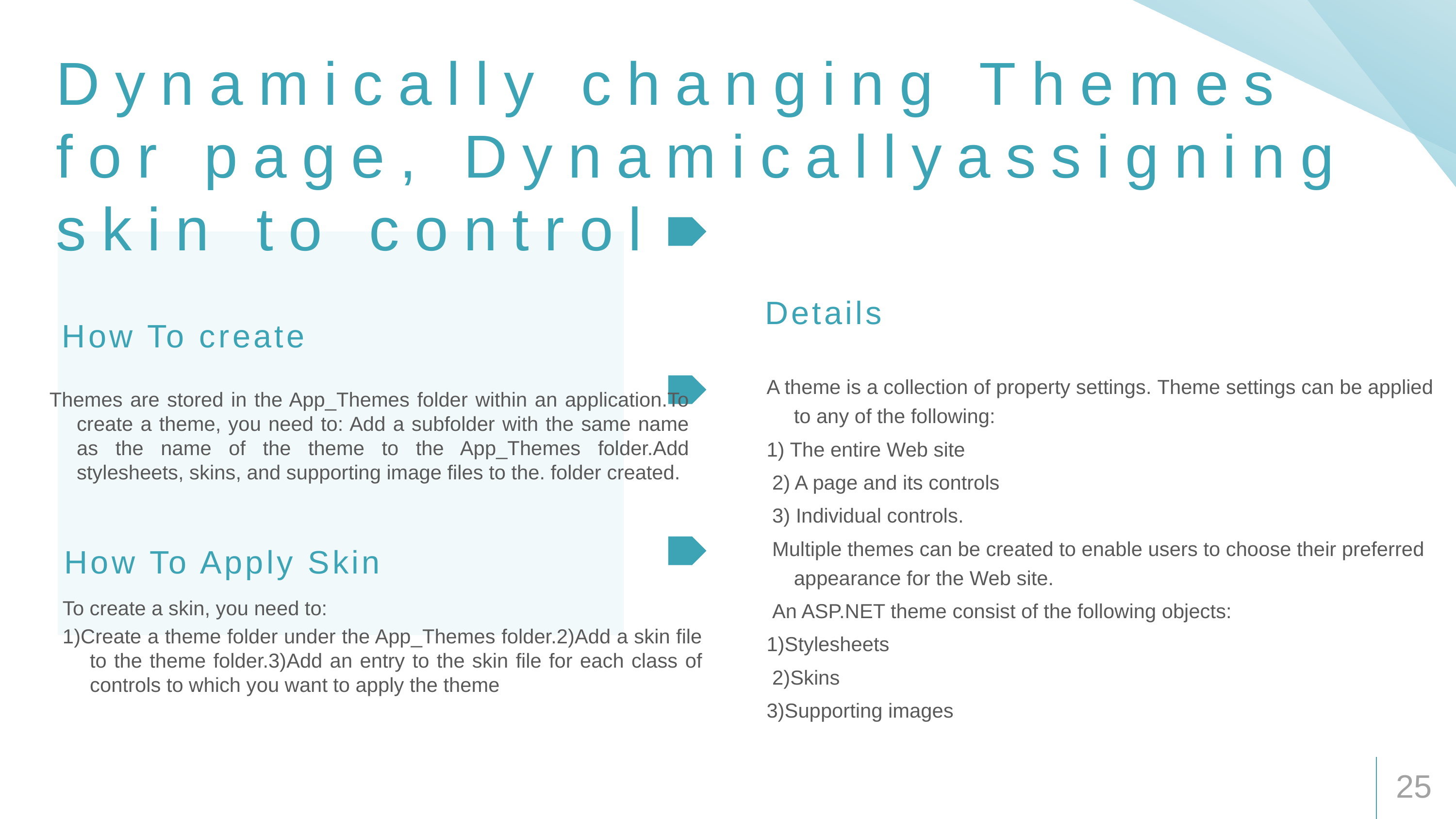

# Dynamically changing Themes for page, Dynamicallyassigning skin to control
Details
How To create
A theme is a collection of property settings. Theme settings can be applied to any of the following:
1) The entire Web site
 2) A page and its controls
 3) Individual controls.
 Multiple themes can be created to enable users to choose their preferred appearance for the Web site.
 An ASP.NET theme consist of the following objects:
1)Stylesheets
 2)Skins
3)Supporting images

Themes are stored in the App_Themes folder within an application.To create a theme, you need to: Add a subfolder with the same name as the name of the theme to the App_Themes folder.Add stylesheets, skins, and supporting image files to the. folder created.
How To Apply Skin
To create a skin, you need to:
1)Create a theme folder under the App_Themes folder.2)Add a skin file to the theme folder.3)Add an entry to the skin file for each class of controls to which you want to apply the theme
25